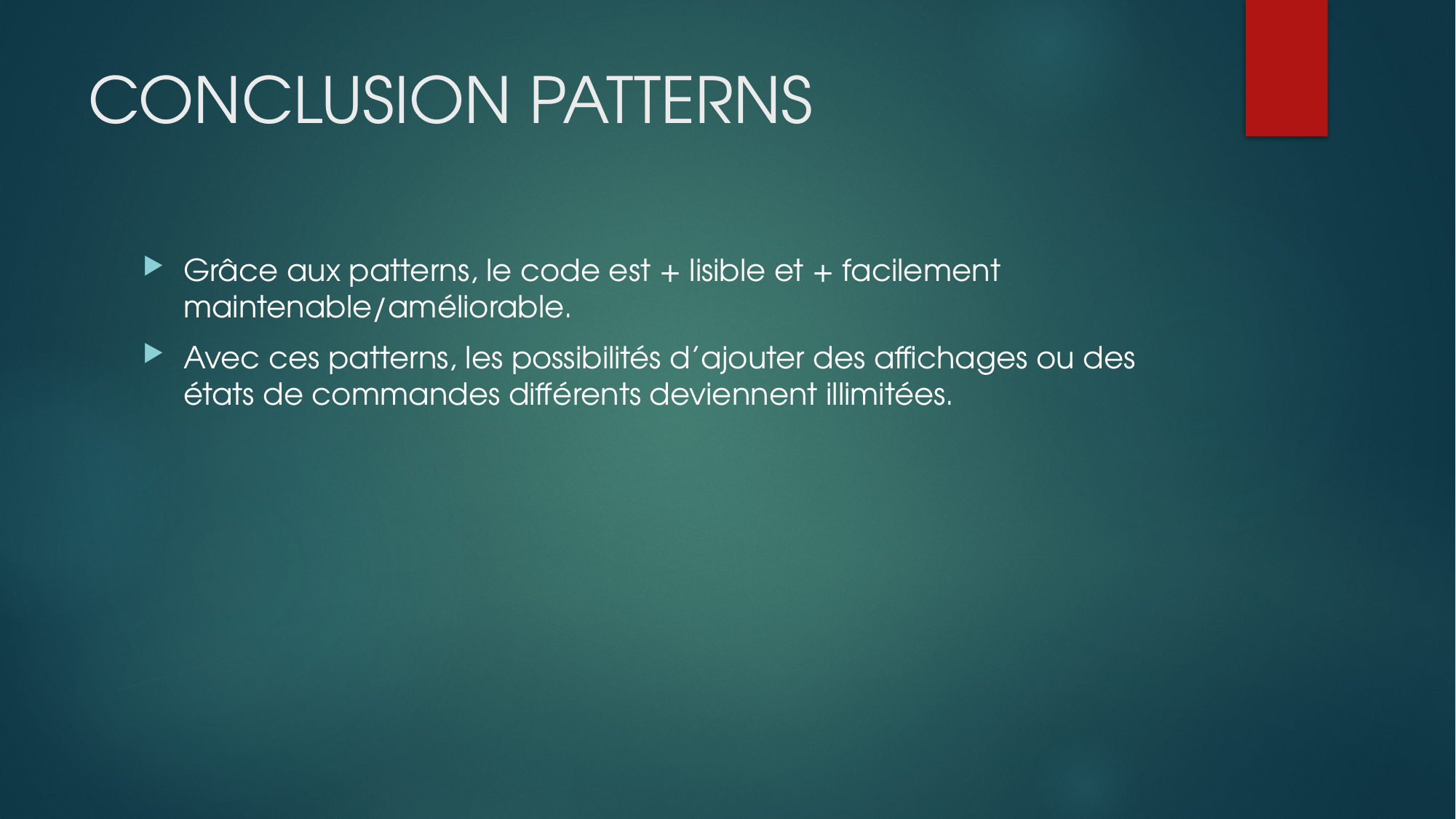

# CONCLUSION PATTERNS
Grâce aux patterns, le code est + lisible et + facilement maintenable/améliorable.
Avec ces patterns, les possibilités d’ajouter des affichages ou des états de commandes différents deviennent illimitées.